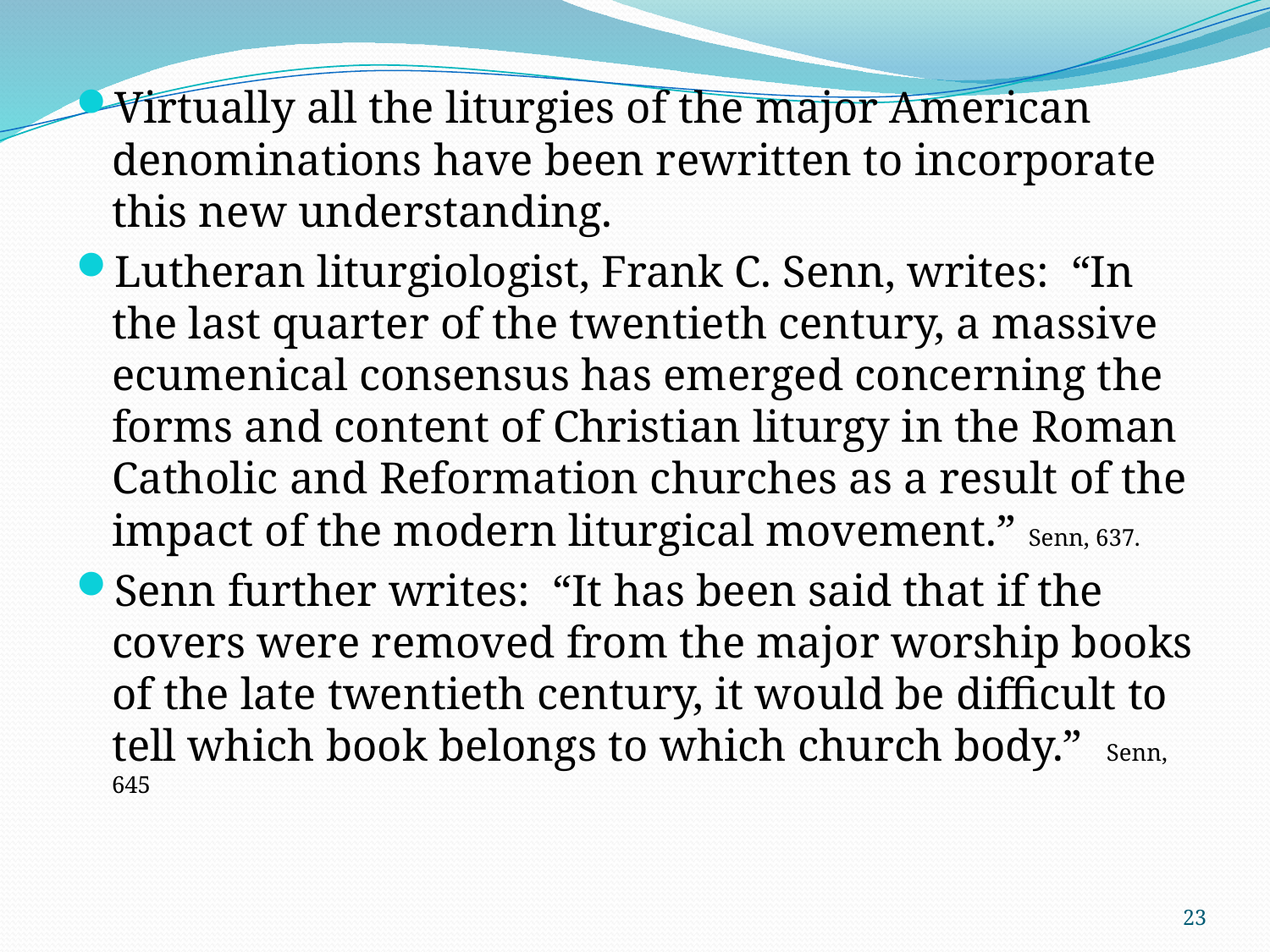

Virtually all the liturgies of the major American denominations have been rewritten to incorporate this new understanding.
Lutheran liturgiologist, Frank C. Senn, writes:  “In the last quarter of the twentieth century, a massive ecumenical consensus has emerged concerning the forms and content of Christian liturgy in the Roman Catholic and Reformation churches as a result of the impact of the modern liturgical movement.” Senn, 637.
Senn further writes:  “It has been said that if the covers were removed from the major worship books of the late twentieth century, it would be difficult to tell which book belongs to which church body.”  Senn, 645

23